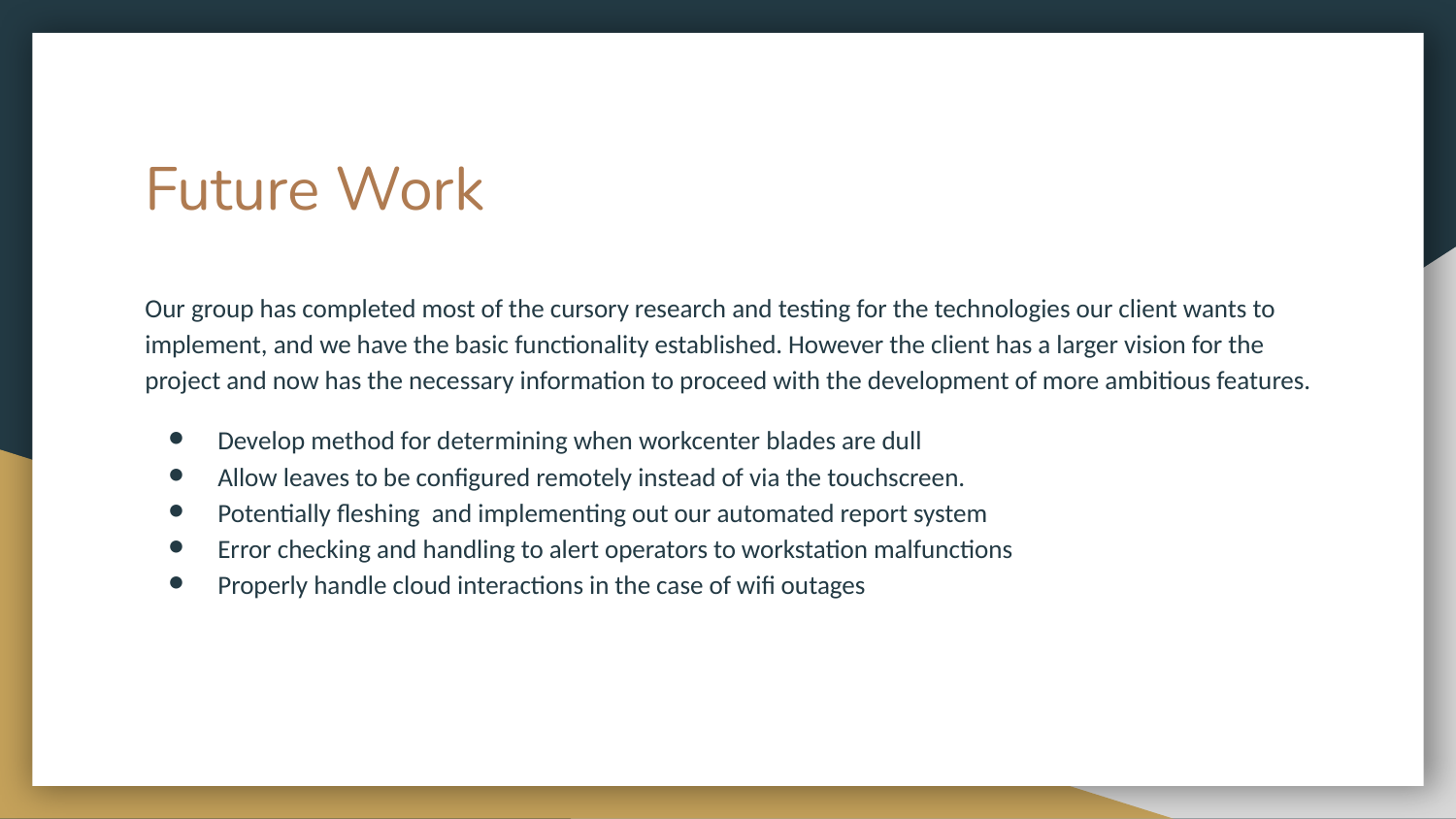

# Future Work
Our group has completed most of the cursory research and testing for the technologies our client wants to implement, and we have the basic functionality established. However the client has a larger vision for the project and now has the necessary information to proceed with the development of more ambitious features.
Develop method for determining when workcenter blades are dull
Allow leaves to be configured remotely instead of via the touchscreen.
Potentially fleshing  and implementing out our automated report system
Error checking and handling to alert operators to workstation malfunctions
Properly handle cloud interactions in the case of wifi outages